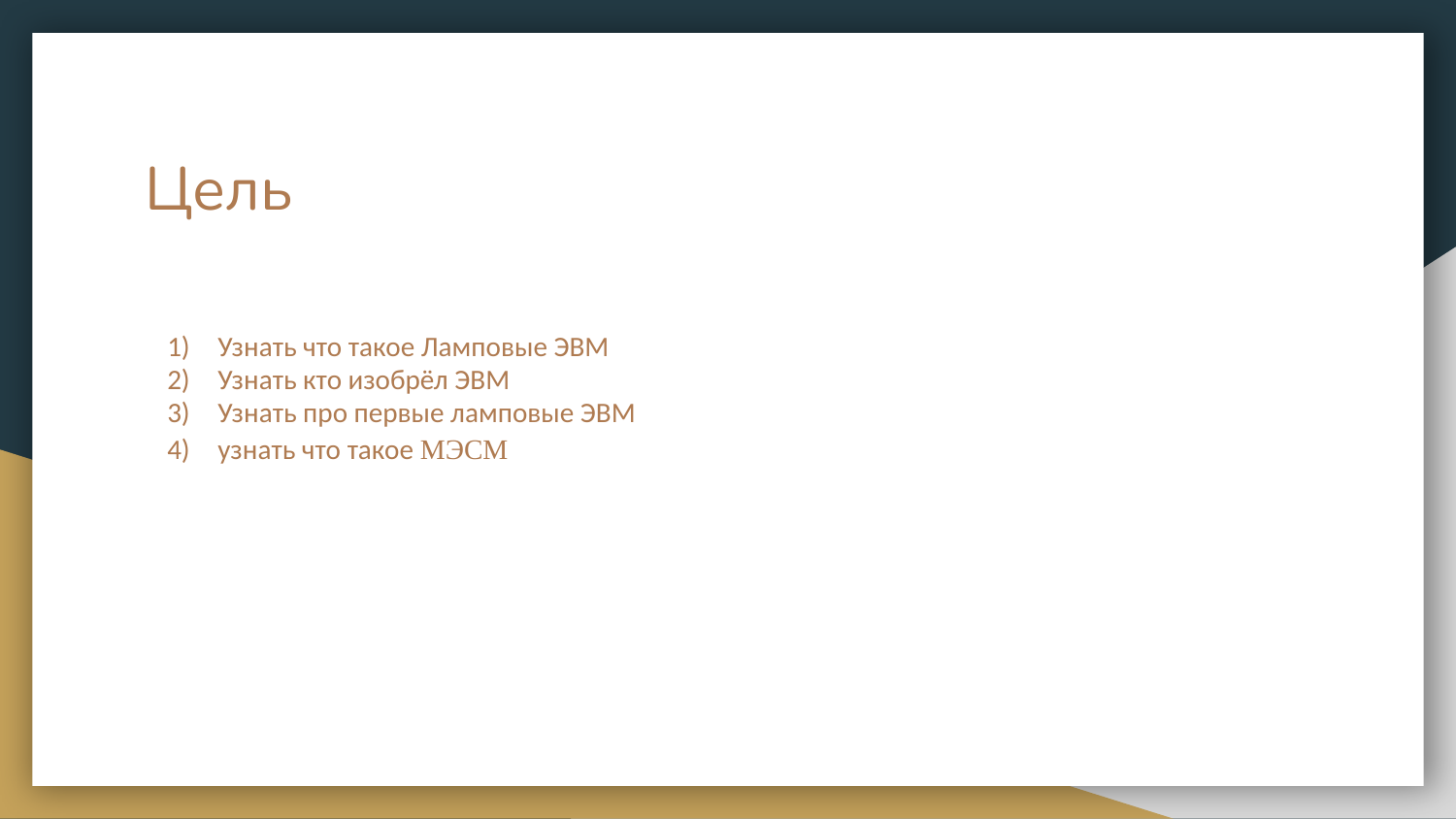

# Цель
Узнать что такое Ламповые ЭВМ
Узнать кто изобрёл ЭВМ
Узнать про первые ламповые ЭВМ
узнать что такое МЭСМ